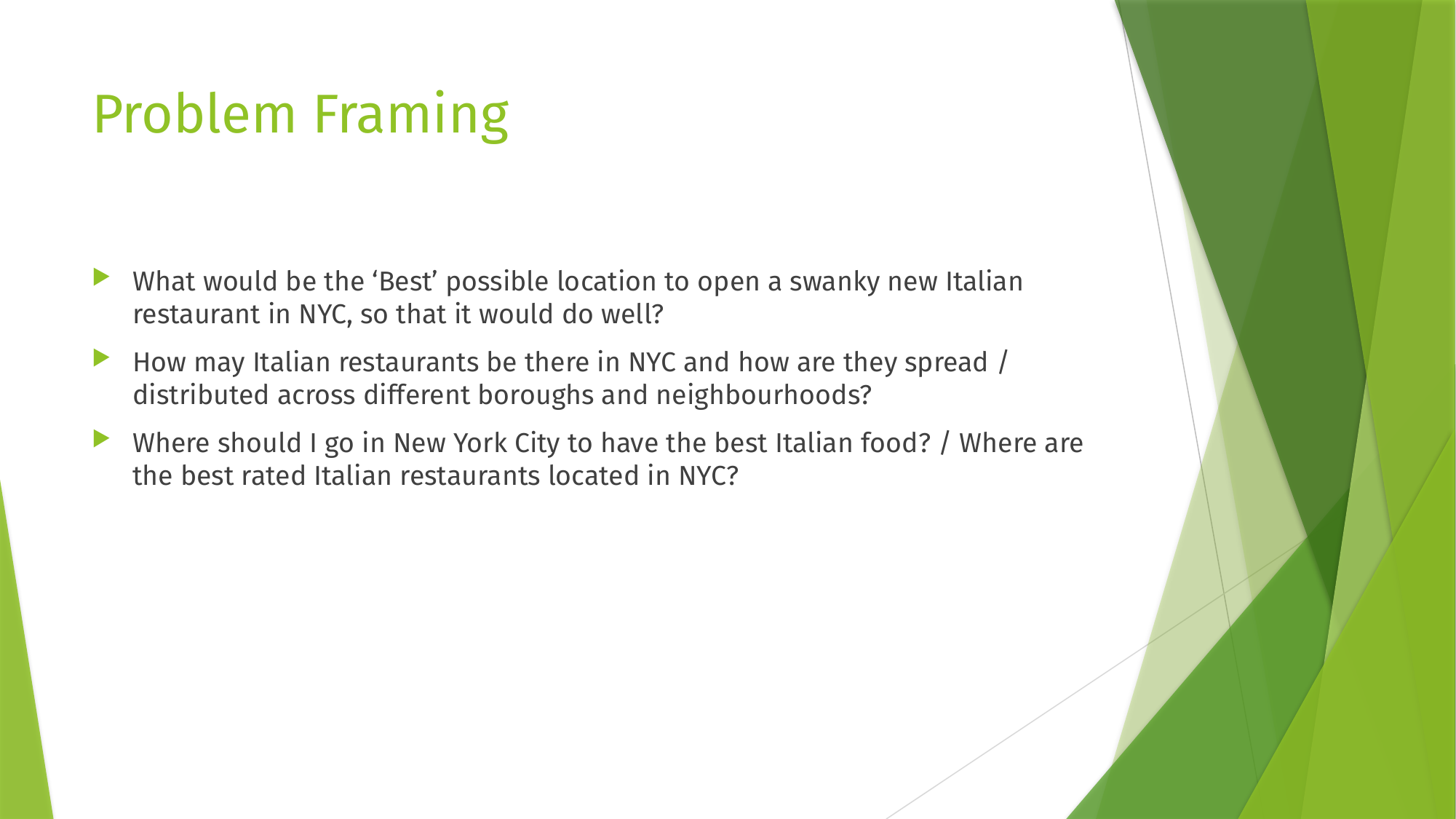

# Problem Framing
What would be the ‘Best’ possible location to open a swanky new Italian restaurant in NYC, so that it would do well?
How may Italian restaurants be there in NYC and how are they spread / distributed across different boroughs and neighbourhoods?
Where should I go in New York City to have the best Italian food? / Where are the best rated Italian restaurants located in NYC?